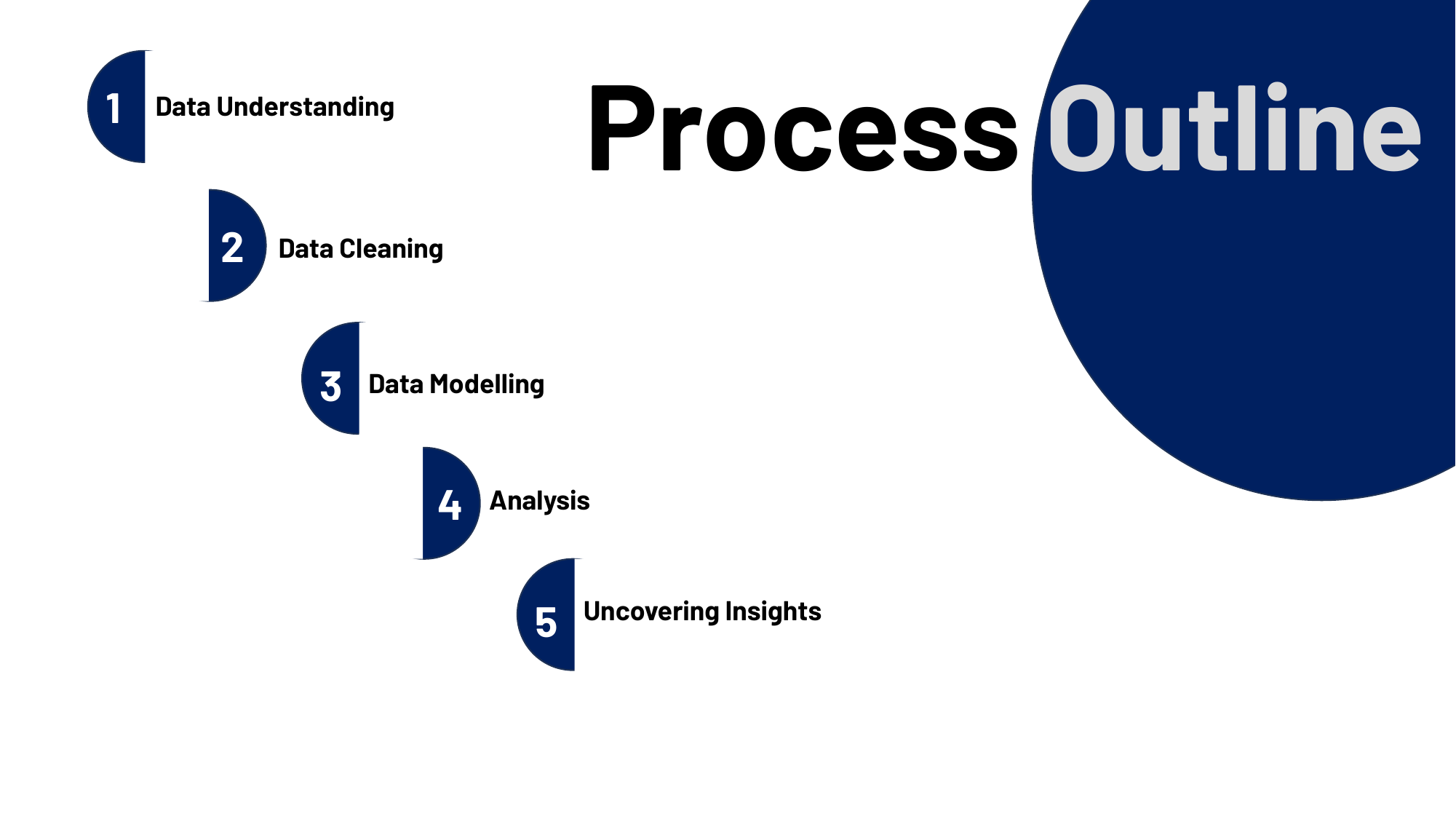

Process Outline

1
Data Understanding

2
Data Cleaning

3
Data Modelling

4
Analysis

Uncovering Insights
5